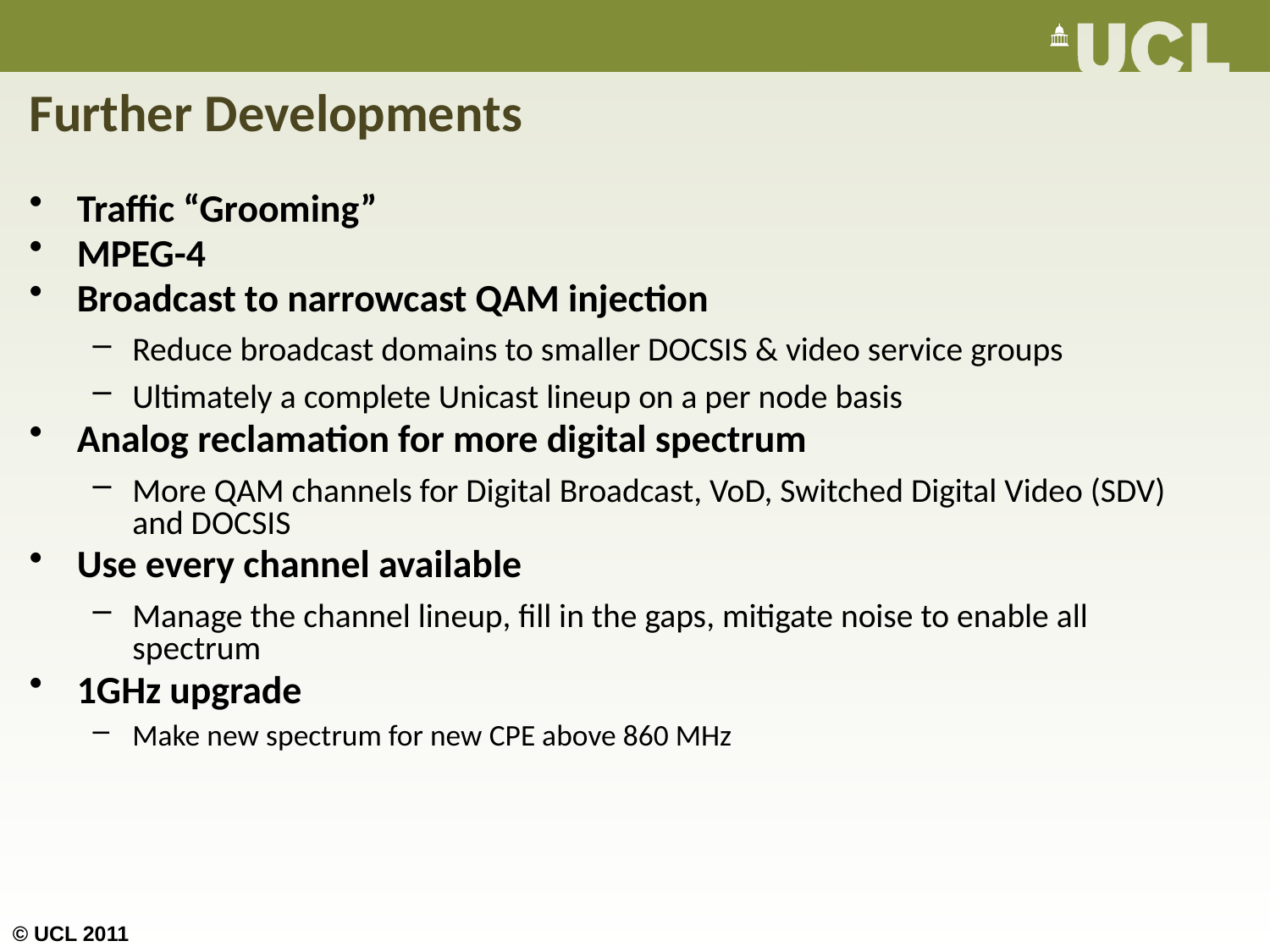

# Further Developments
Traffic “Grooming”
MPEG-4
Broadcast to narrowcast QAM injection
Reduce broadcast domains to smaller DOCSIS & video service groups
Ultimately a complete Unicast lineup on a per node basis
Analog reclamation for more digital spectrum
More QAM channels for Digital Broadcast, VoD, Switched Digital Video (SDV) and DOCSIS
Use every channel available
Manage the channel lineup, fill in the gaps, mitigate noise to enable all spectrum
1GHz upgrade
Make new spectrum for new CPE above 860 MHz